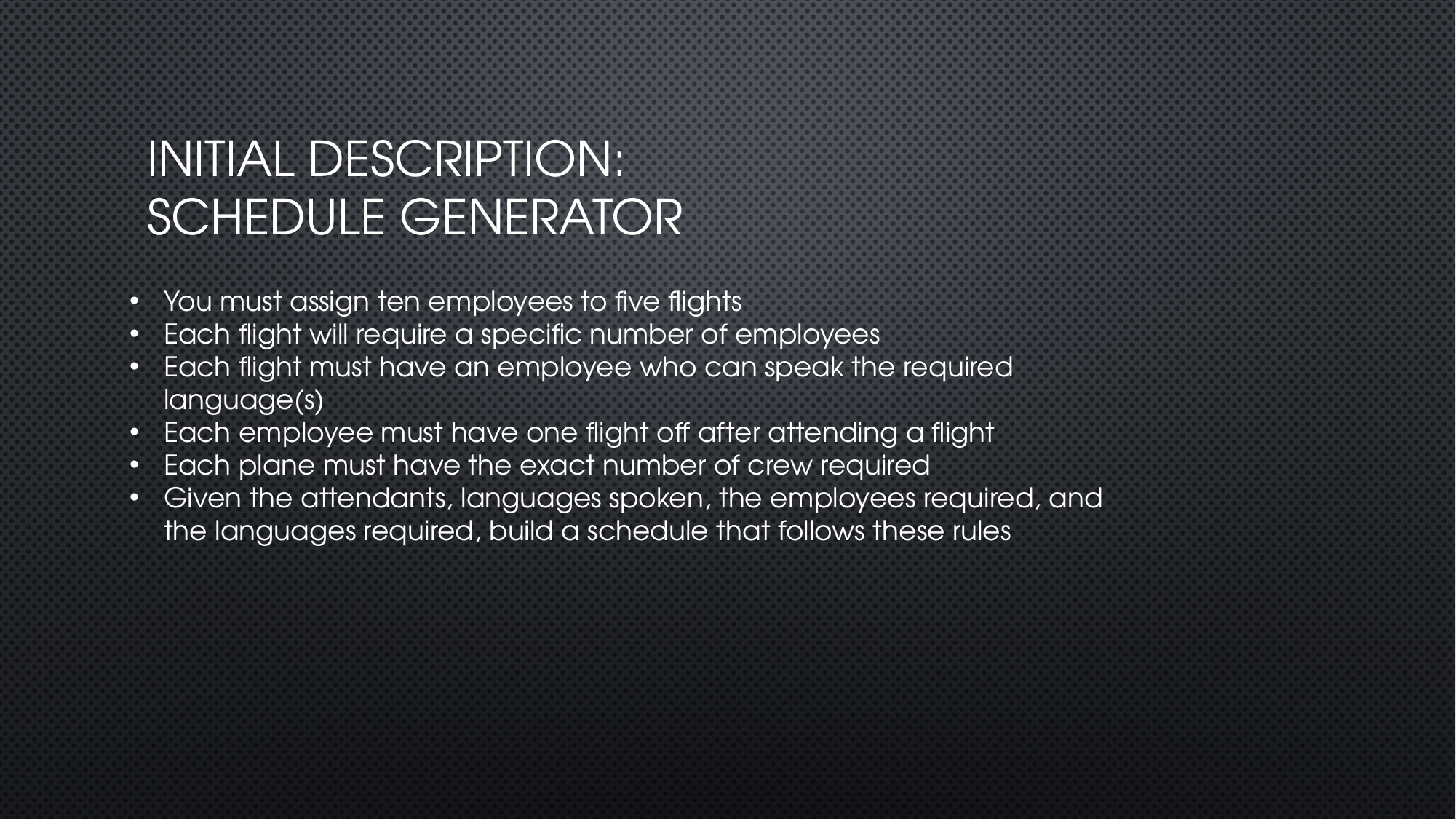

# Initial Description: Schedule generator
You must assign ten employees to five flights
Each flight will require a specific number of employees
Each flight must have an employee who can speak the required language(s)
Each employee must have one flight off after attending a flight
Each plane must have the exact number of crew required
Given the attendants, languages spoken, the employees required, and the languages required, build a schedule that follows these rules